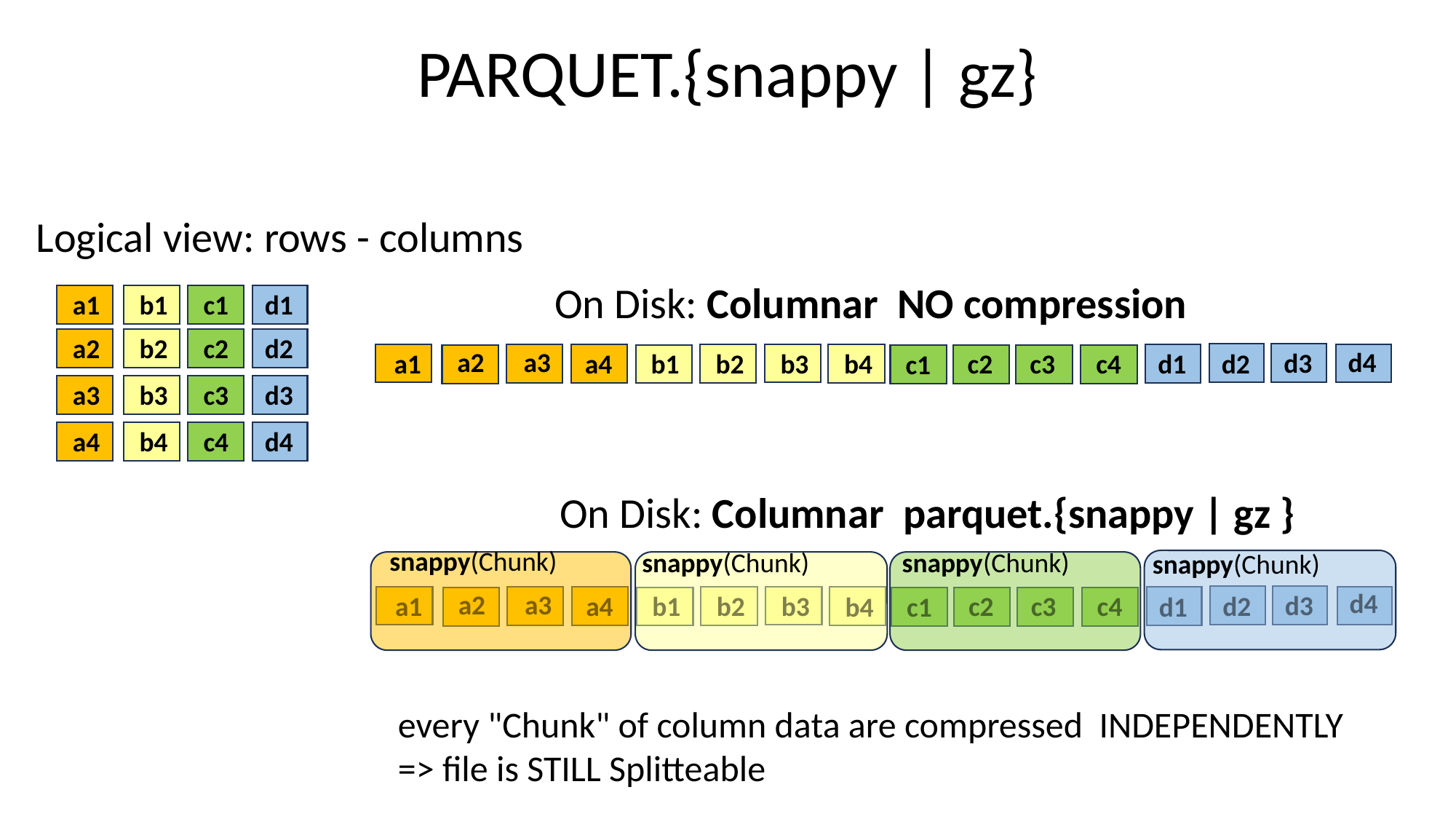

# PARQUET.{snappy | gz}
Logical view: rows - columns
On Disk: Columnar  NO compression
a1
b1
c1
d1

a2
b2
c2
d2

d4
a3
a2
d3
c4
a1
b1
b3
d2
c2
c3
a4
b2
b4
d1
c1

a3
b3
c3
d3

a4
b4
c4
d4

On Disk: Columnar  parquet.{snappy | gz }
snappy(Chunk)
snappy(Chunk)
snappy(Chunk)
snappy(Chunk)

d4
a3
a2
d3
c4
a1
b1
b3
d2
c2
c3
a4
b2
b4
d1
c1

every "Chunk" of column data are compressed  INDEPENDENTLY
=> file is STILL Splitteable